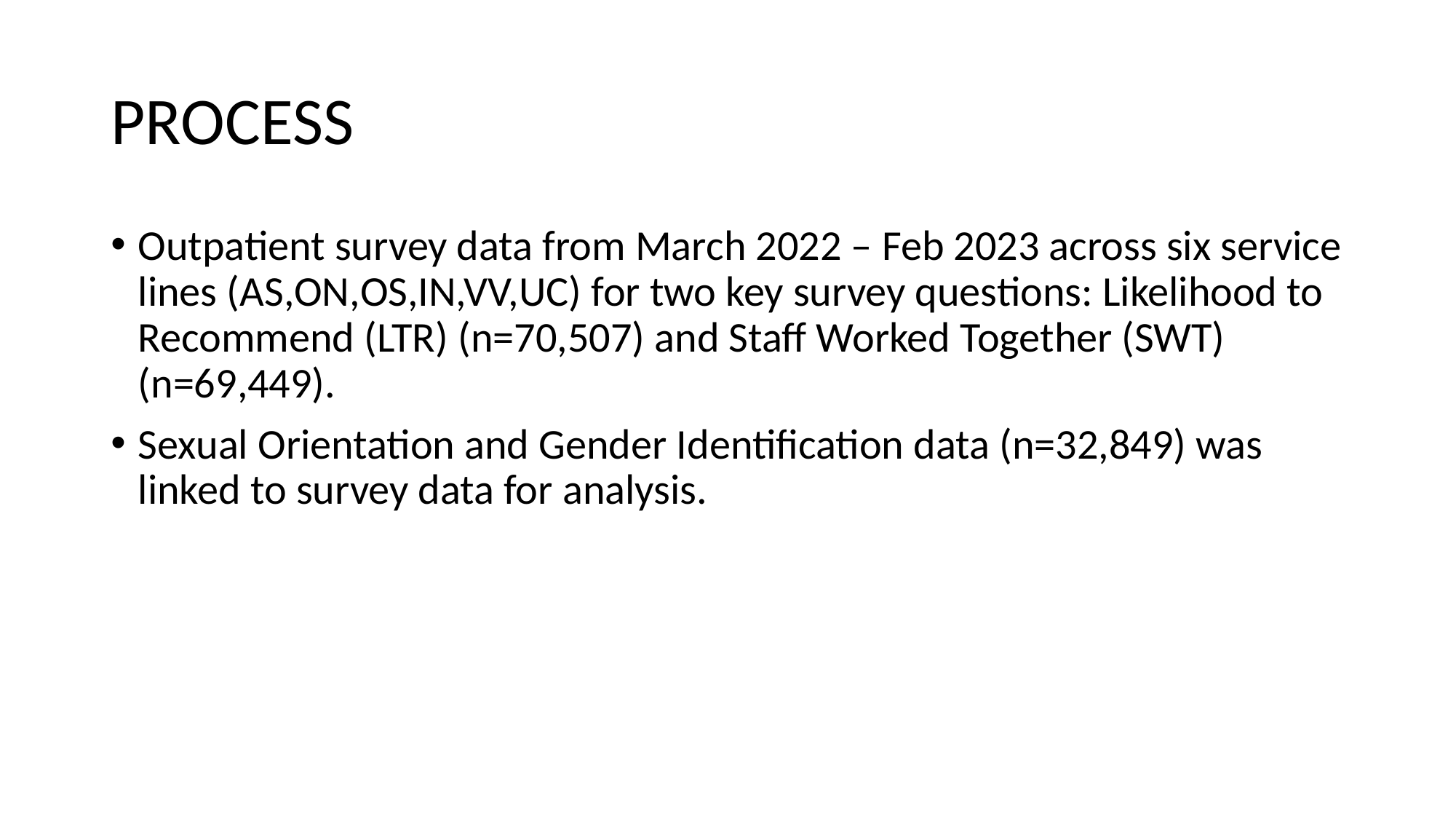

# PROCESS
Outpatient survey data from March 2022 – Feb 2023 across six service lines (AS,ON,OS,IN,VV,UC) for two key survey questions: Likelihood to Recommend (LTR) (n=70,507) and Staff Worked Together (SWT) (n=69,449).
Sexual Orientation and Gender Identification data (n=32,849) was linked to survey data for analysis.